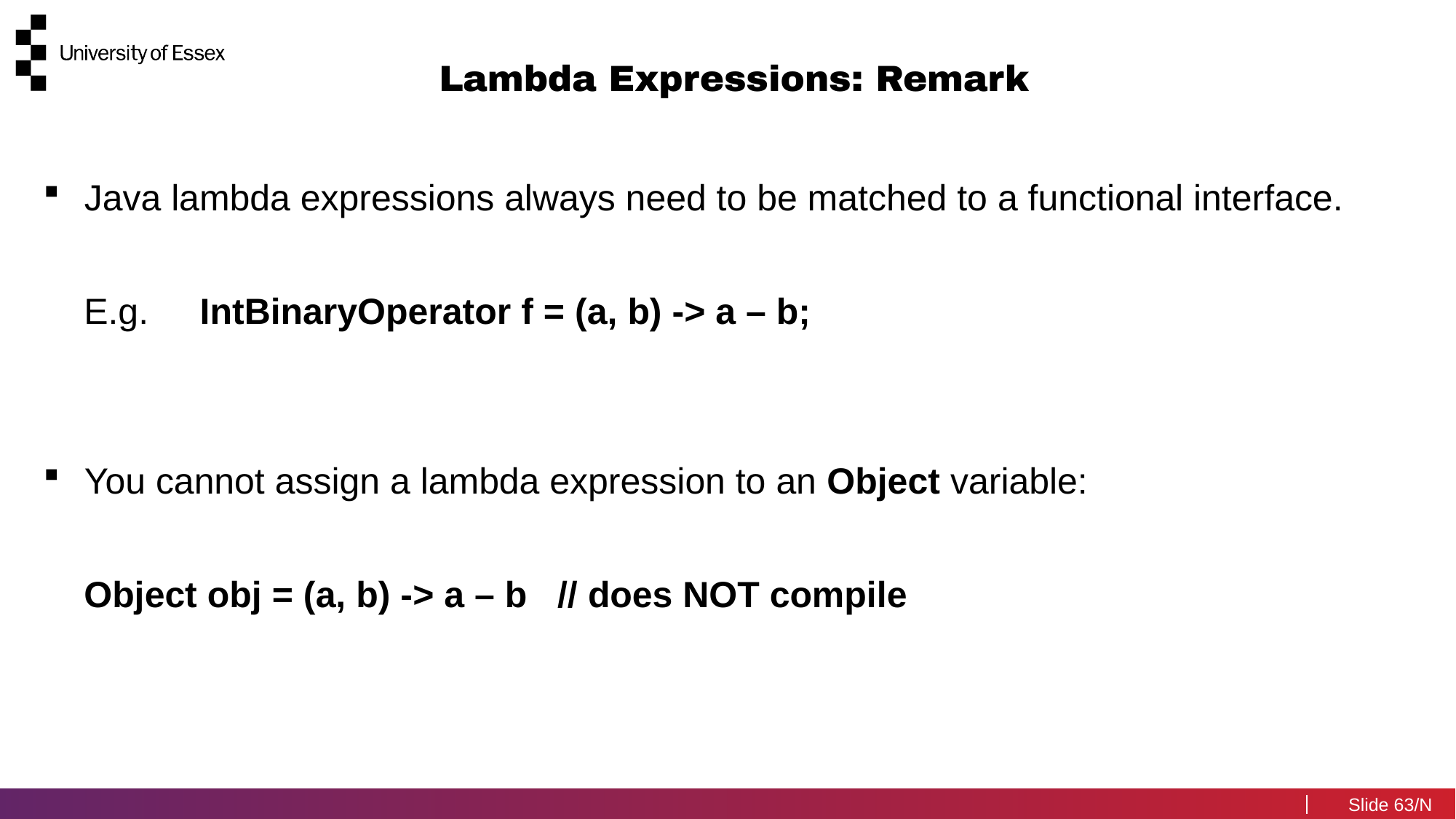

Lambda Expressions: Remark

Java lambda expressions always need to be matched to a functional interface.

    E.g.     IntBinaryOperator f = (a, b) -> a – b;

You cannot assign a lambda expression to an Object variable:

    Object obj = (a, b) -> a – b   // does NOT compile
63/N